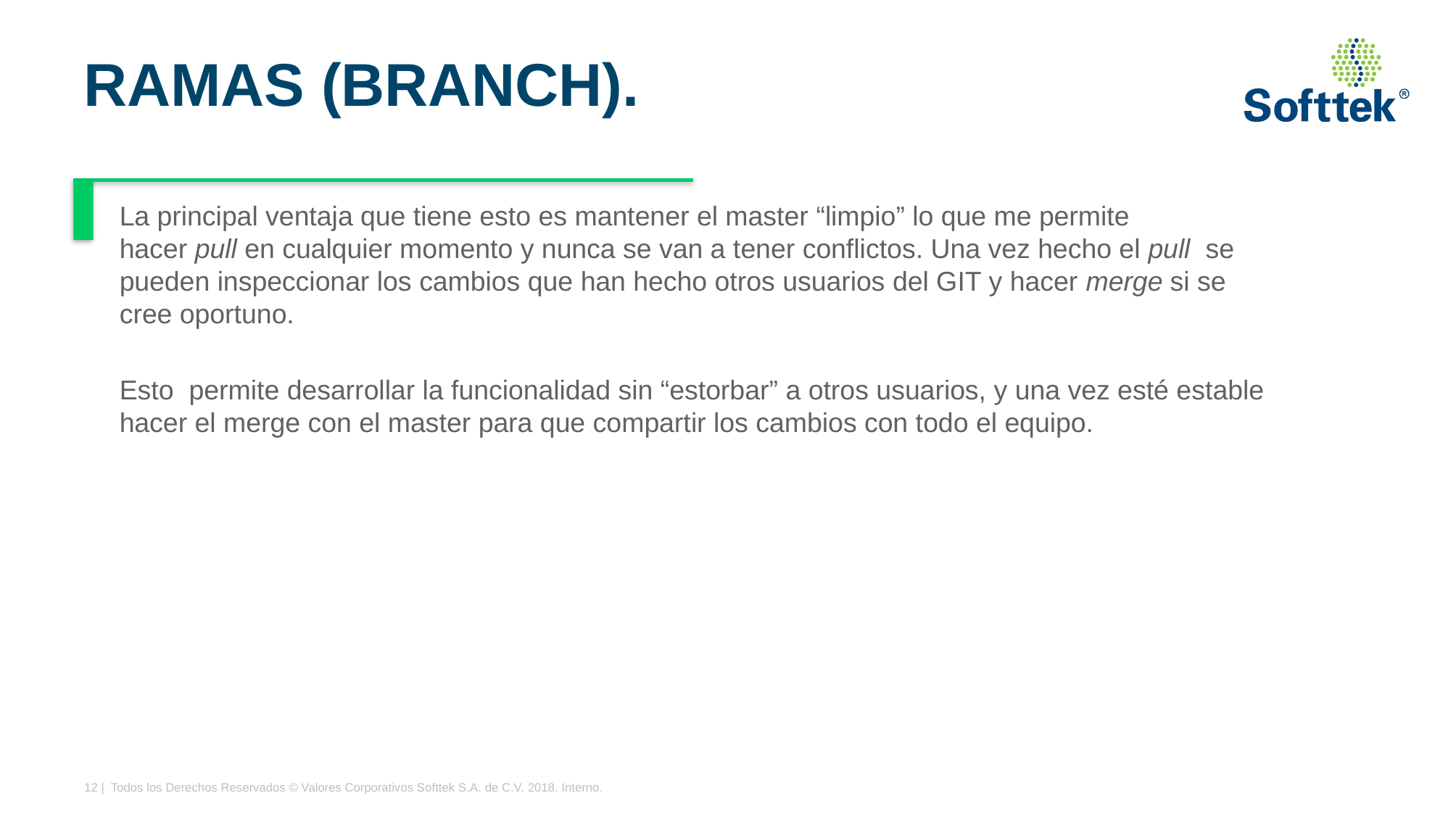

# RAMAS (BRANCH).

La principal ventaja que tiene esto es mantener el master “limpio” lo que me permite hacer pull en cualquier momento y nunca se van a tener conflictos. Una vez hecho el pull  se pueden inspeccionar los cambios que han hecho otros usuarios del GIT y hacer merge si se cree oportuno.

Esto  permite desarrollar la funcionalidad sin “estorbar” a otros usuarios, y una vez esté estable hacer el merge con el master para que compartir los cambios con todo el equipo.